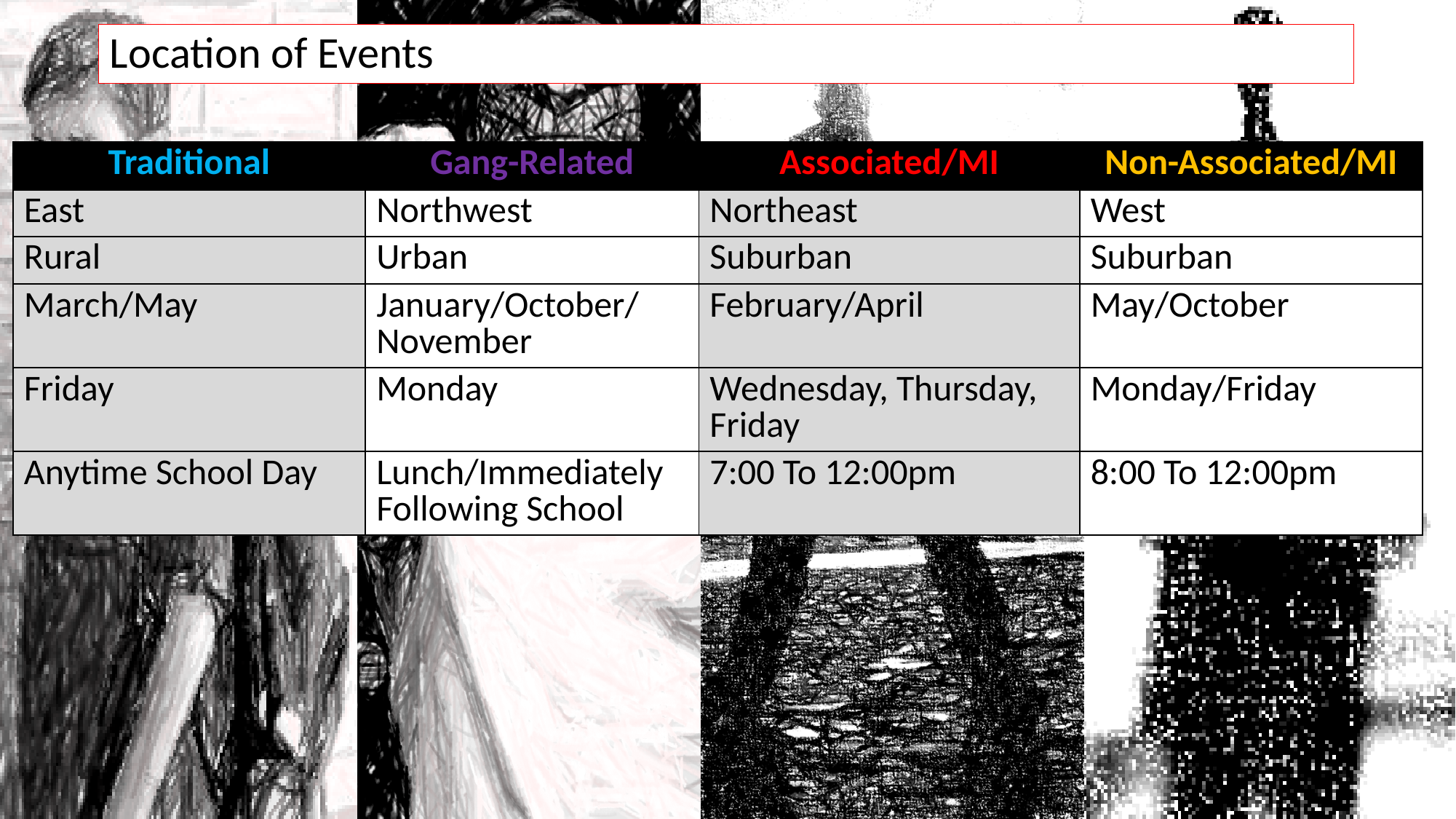

# Location of Events
| Traditional | Gang-Related | Associated/MI | Non-Associated/MI |
| --- | --- | --- | --- |
| East | Northwest | Northeast | West |
| Rural | Urban | Suburban | Suburban |
| March/May | January/October/ November | February/April | May/October |
| Friday | Monday | Wednesday, Thursday, Friday | Monday/Friday |
| Anytime School Day | Lunch/Immediately Following School | 7:00 To 12:00pm | 8:00 To 12:00pm |